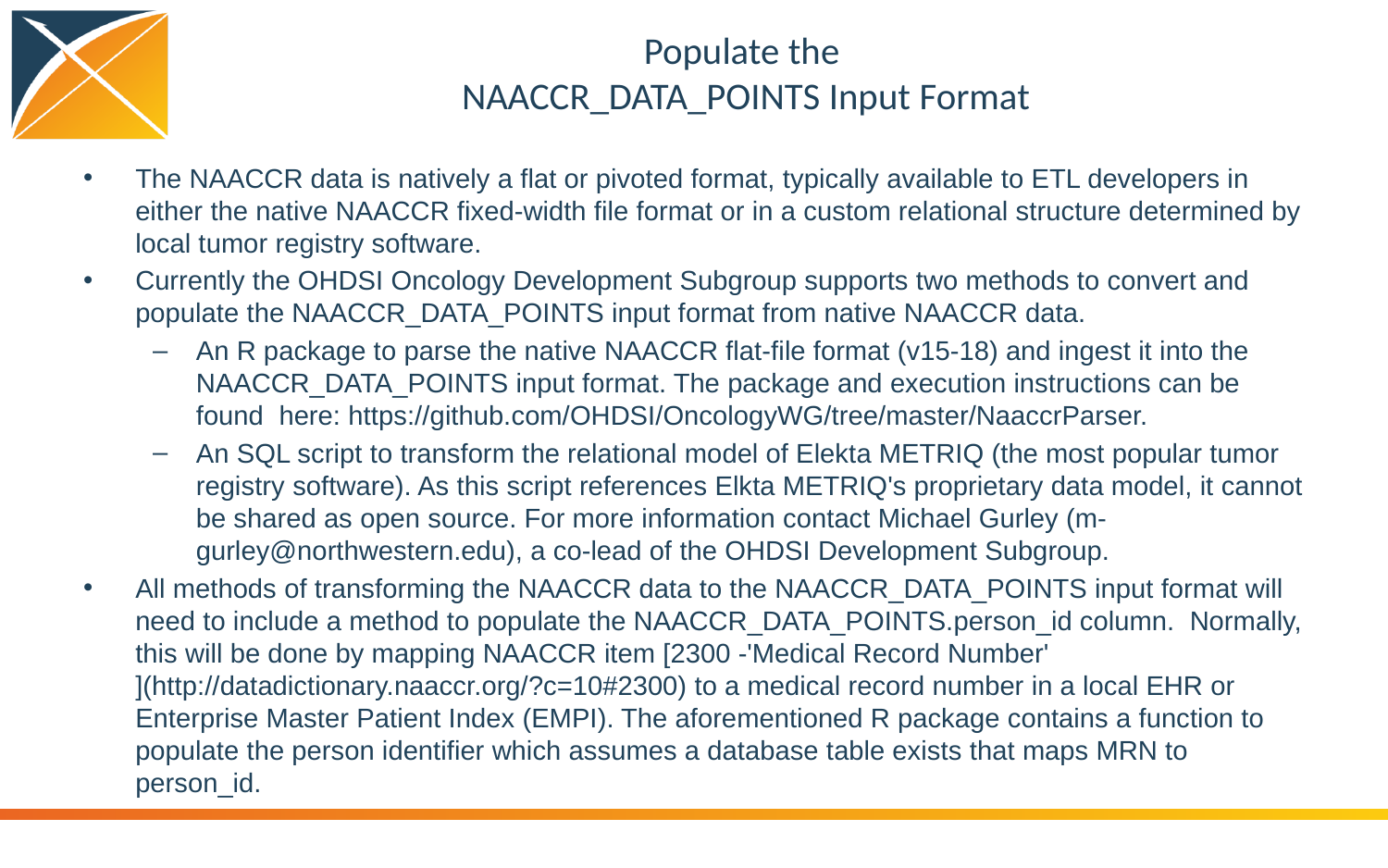

# Populate the  NAACCR_DATA_POINTS Input Format
The NAACCR data is natively a flat or pivoted format, typically available to ETL developers in either the native NAACCR fixed-width file format or in a custom relational structure determined by local tumor registry software.
Currently the OHDSI Oncology Development Subgroup supports two methods to convert and populate the NAACCR_DATA_POINTS input format from native NAACCR data.
An R package to parse the native NAACCR flat-file format (v15-18) and ingest it into the NAACCR_DATA_POINTS input format. The package and execution instructions can be found  here: https://github.com/OHDSI/OncologyWG/tree/master/NaaccrParser.
An SQL script to transform the relational model of Elekta METRIQ (the most popular tumor registry software). As this script references Elkta METRIQ's proprietary data model, it cannot be shared as open source. For more information contact Michael Gurley (m-gurley@northwestern.edu), a co-lead of the OHDSI Development Subgroup.
All methods of transforming the NAACCR data to the NAACCR_DATA_POINTS input format will need to include a method to populate the NAACCR_DATA_POINTS.person_id column.  Normally, this will be done by mapping NAACCR item [2300 -'Medical Record Number' ](http://datadictionary.naaccr.org/?c=10#2300) to a medical record number in a local EHR or Enterprise Master Patient Index (EMPI). The aforementioned R package contains a function to populate the person identifier which assumes a database table exists that maps MRN to person_id.